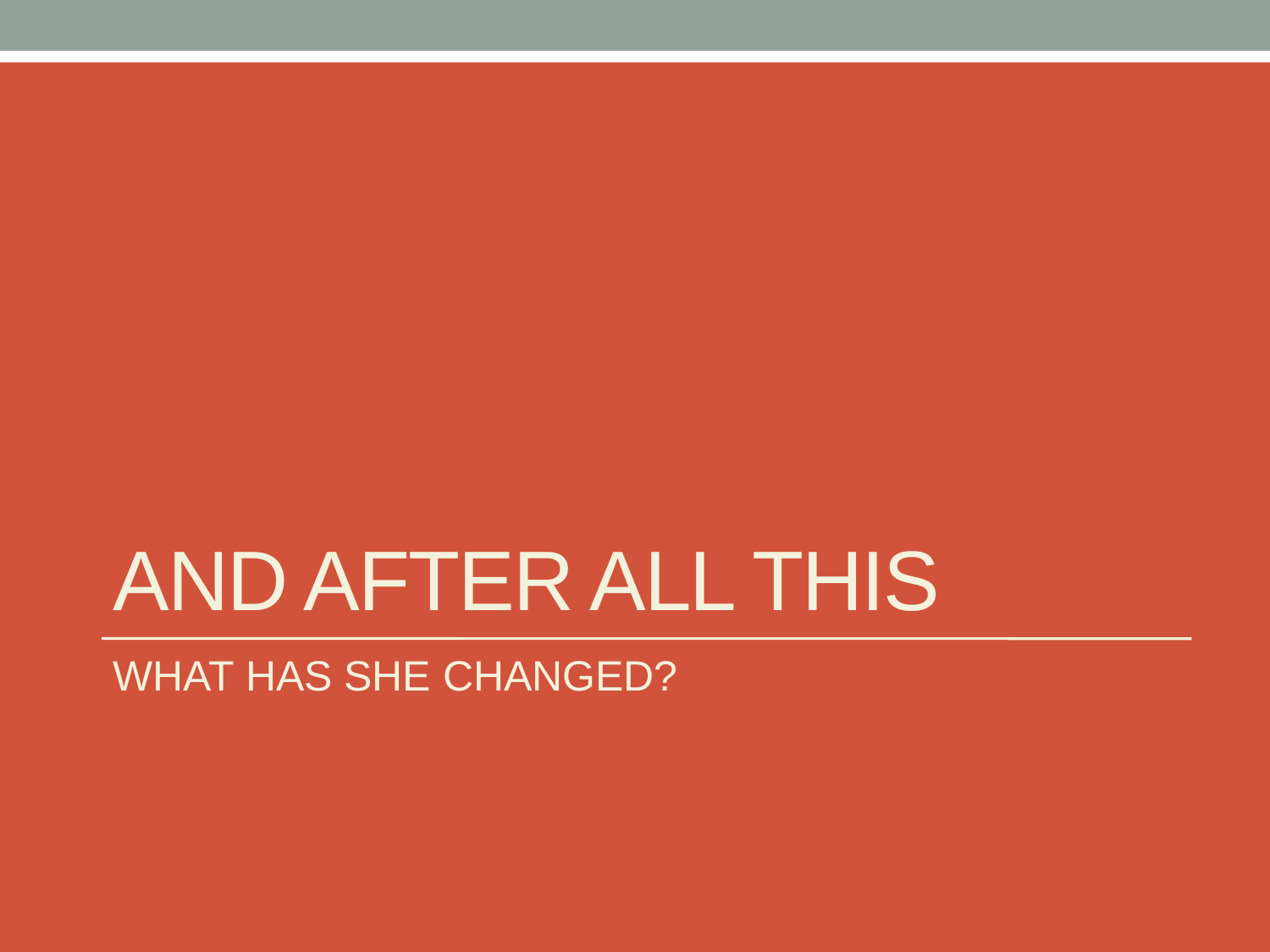

# AND AFTER ALL THIS
WHAT HAS SHE CHANGED?